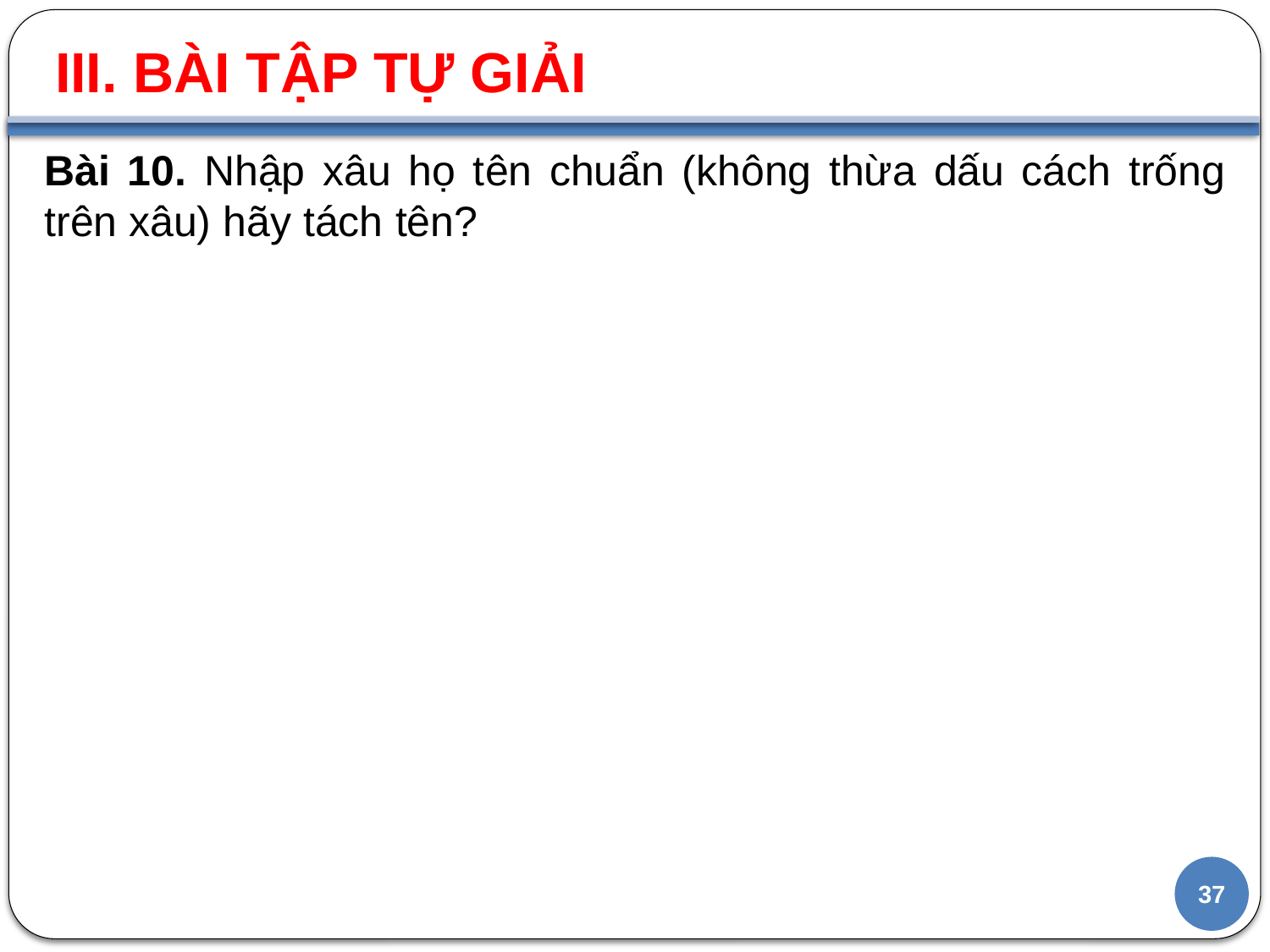

# III. BÀI TẬP TỰ GIẢI
Bài 10. Nhập xâu họ tên chuẩn (không thừa dấu cách trống trên xâu) hãy tách tên?

37